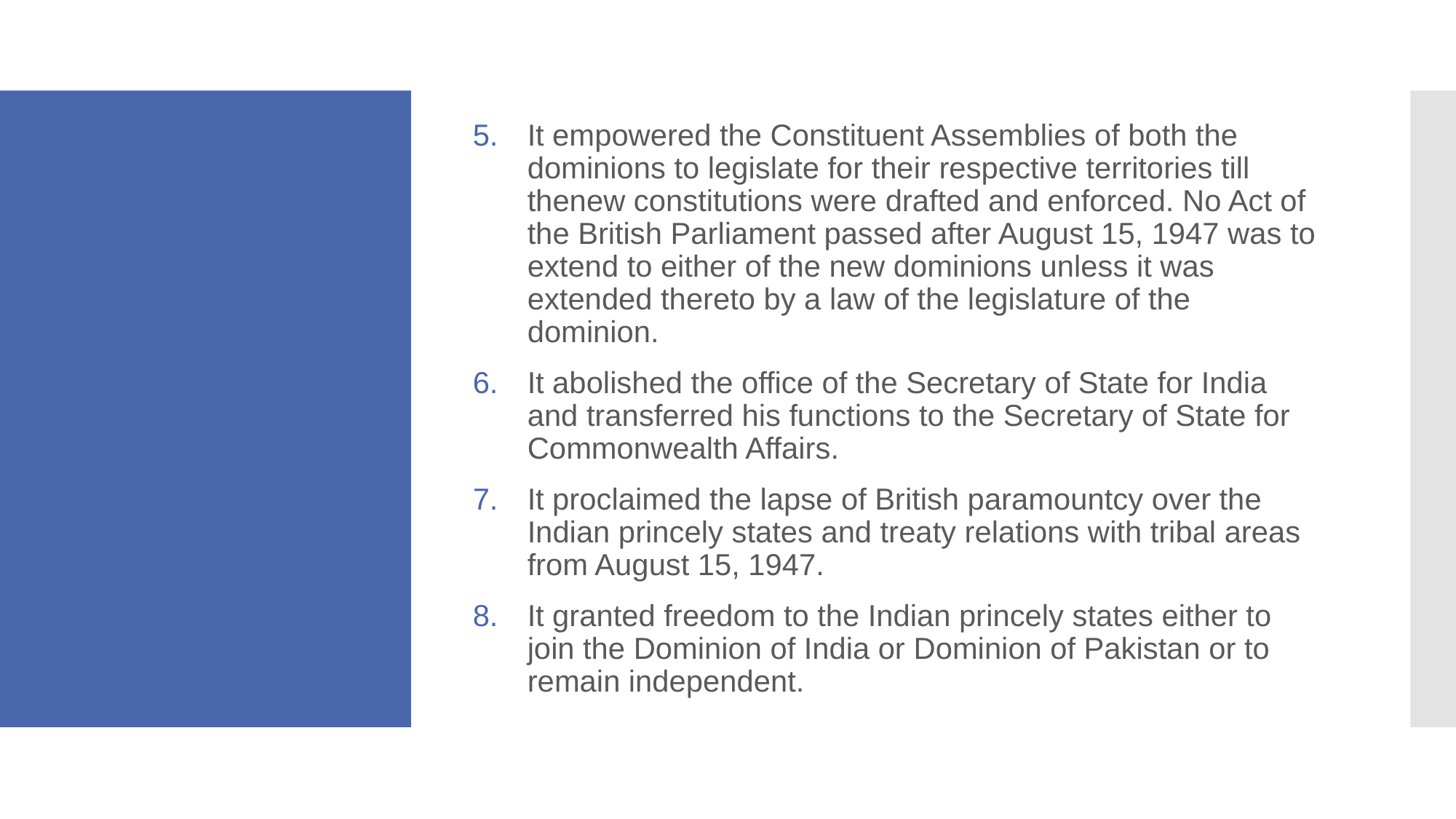

It empowered the Constituent Assemblies of both the dominions to legislate for their respective territories till thenew constitutions were drafted and enforced. No Act of the British Parliament passed after August 15, 1947 was to extend to either of the new dominions unless it was extended thereto by a law of the legislature of the dominion.
It abolished the office of the Secretary of State for India and transferred his functions to the Secretary of State for Commonwealth Affairs.
It proclaimed the lapse of British paramountcy over the Indian princely states and treaty relations with tribal areas from August 15, 1947.
It granted freedom to the Indian princely states either to join the Dominion of India or Dominion of Pakistan or to remain independent.
#